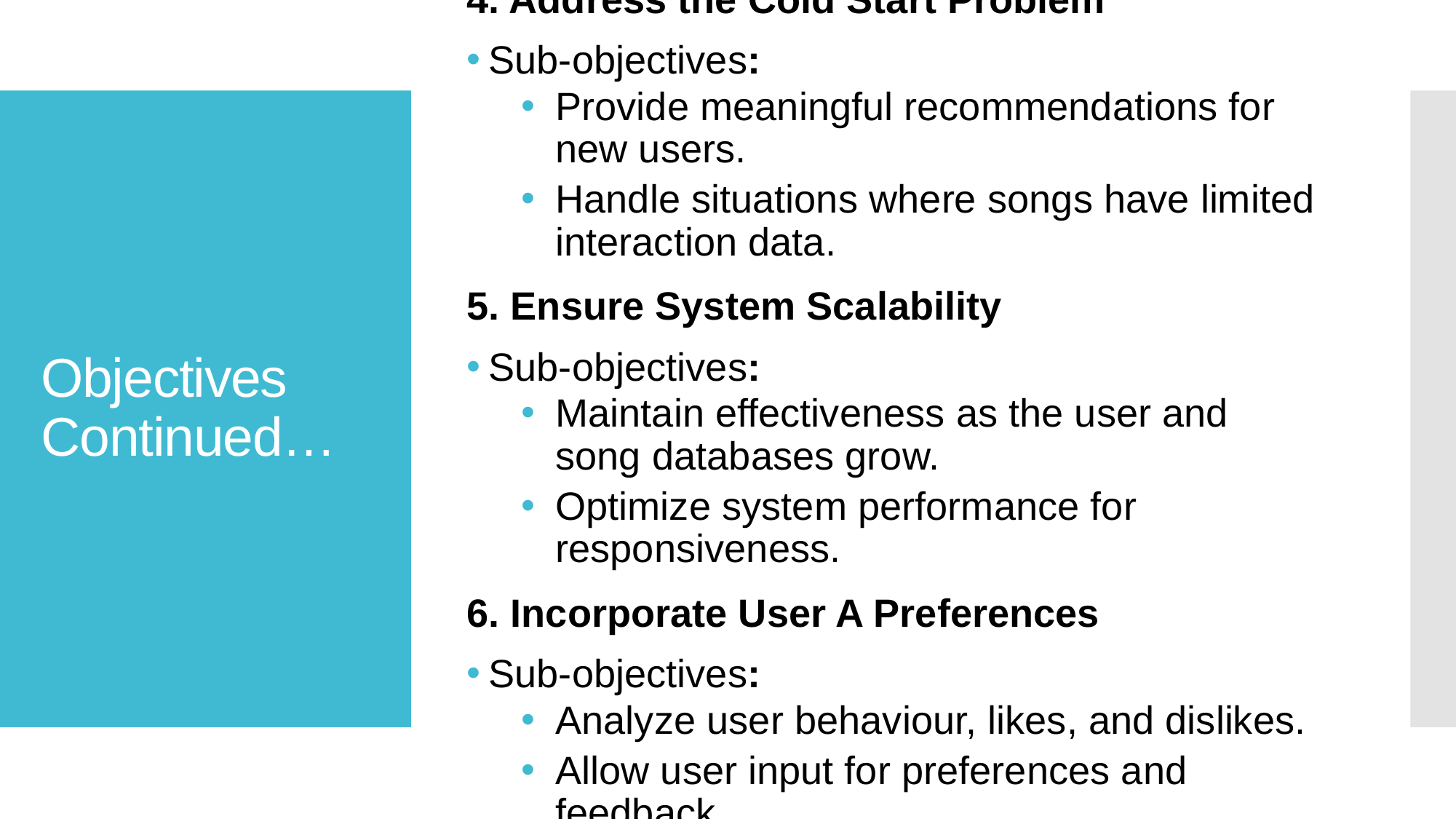

4. Address the Cold Start Problem
Sub-objectives:
Provide meaningful recommendations for new users.
Handle situations where songs have limited interaction data.
5. Ensure System Scalability
Sub-objectives:
Maintain effectiveness as the user and song databases grow.
Optimize system performance for responsiveness.
6. Incorporate User A Preferences
Sub-objectives:
Analyze user behaviour, likes, and dislikes.
Allow user input for preferences and feedback.

# Objectives Continued…